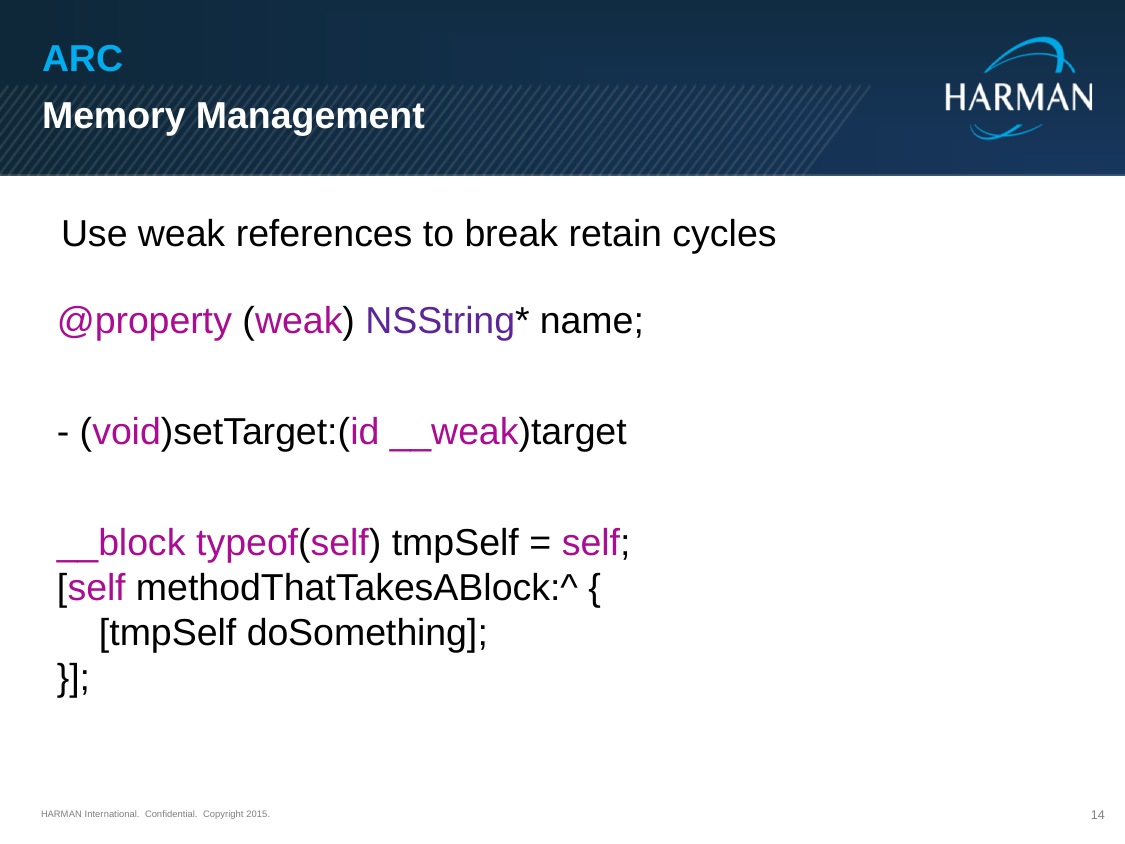

ARC
Memory Management
Use weak references to break retain cycles
@property (weak) NSString* name;
- (void)setTarget:(id __weak)target
__block typeof(self) tmpSelf = self;
[self methodThatTakesABlock:^ {
    [tmpSelf doSomething];
}];